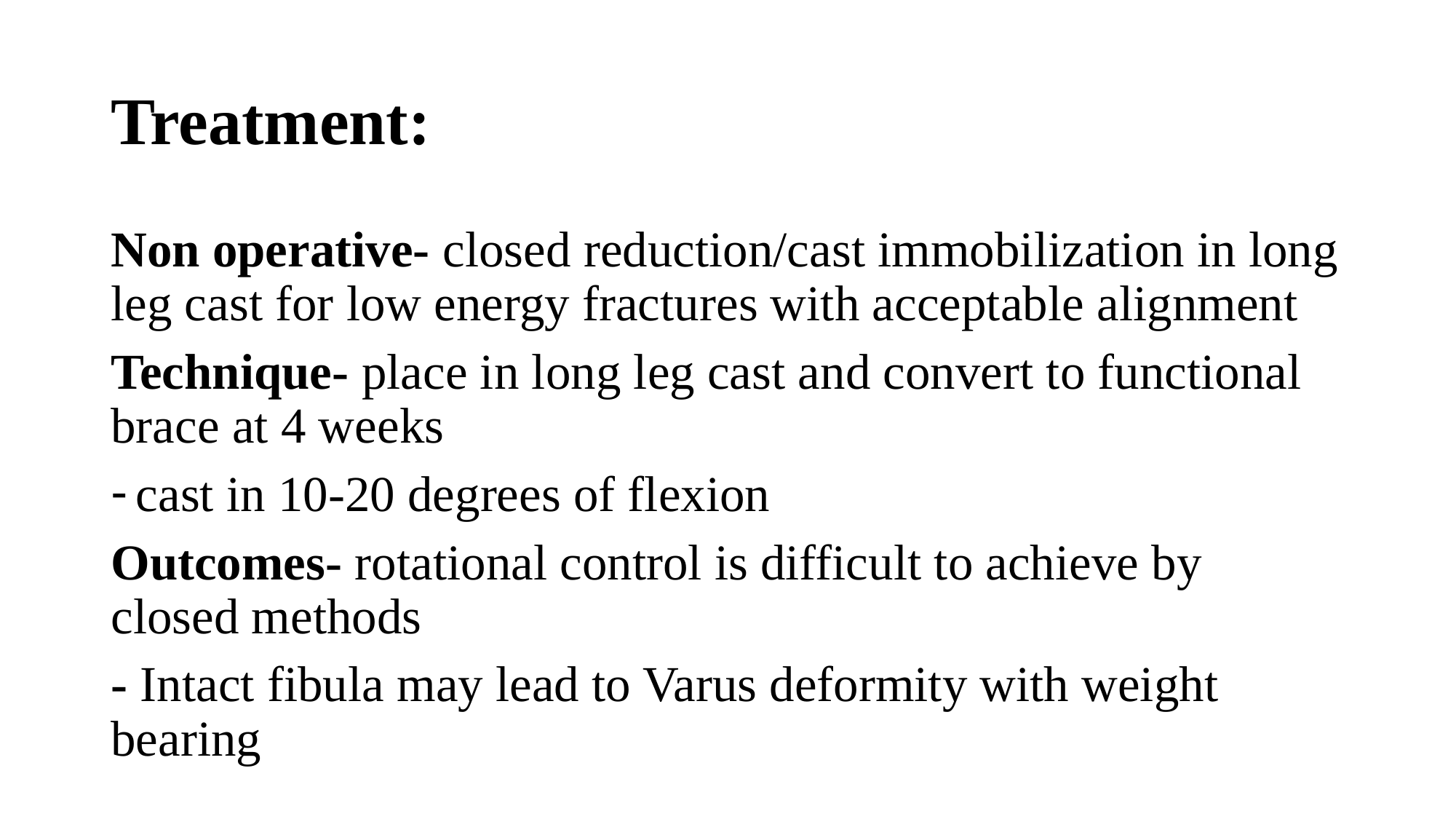

# Treatment:
Non operative- closed reduction/cast immobilization in long leg cast for low energy fractures with acceptable alignment
Technique- place in long leg cast and convert to functional brace at 4 weeks
cast in 10-20 degrees of flexion
Outcomes- rotational control is difficult to achieve by closed methods
- Intact fibula may lead to Varus deformity with weight bearing